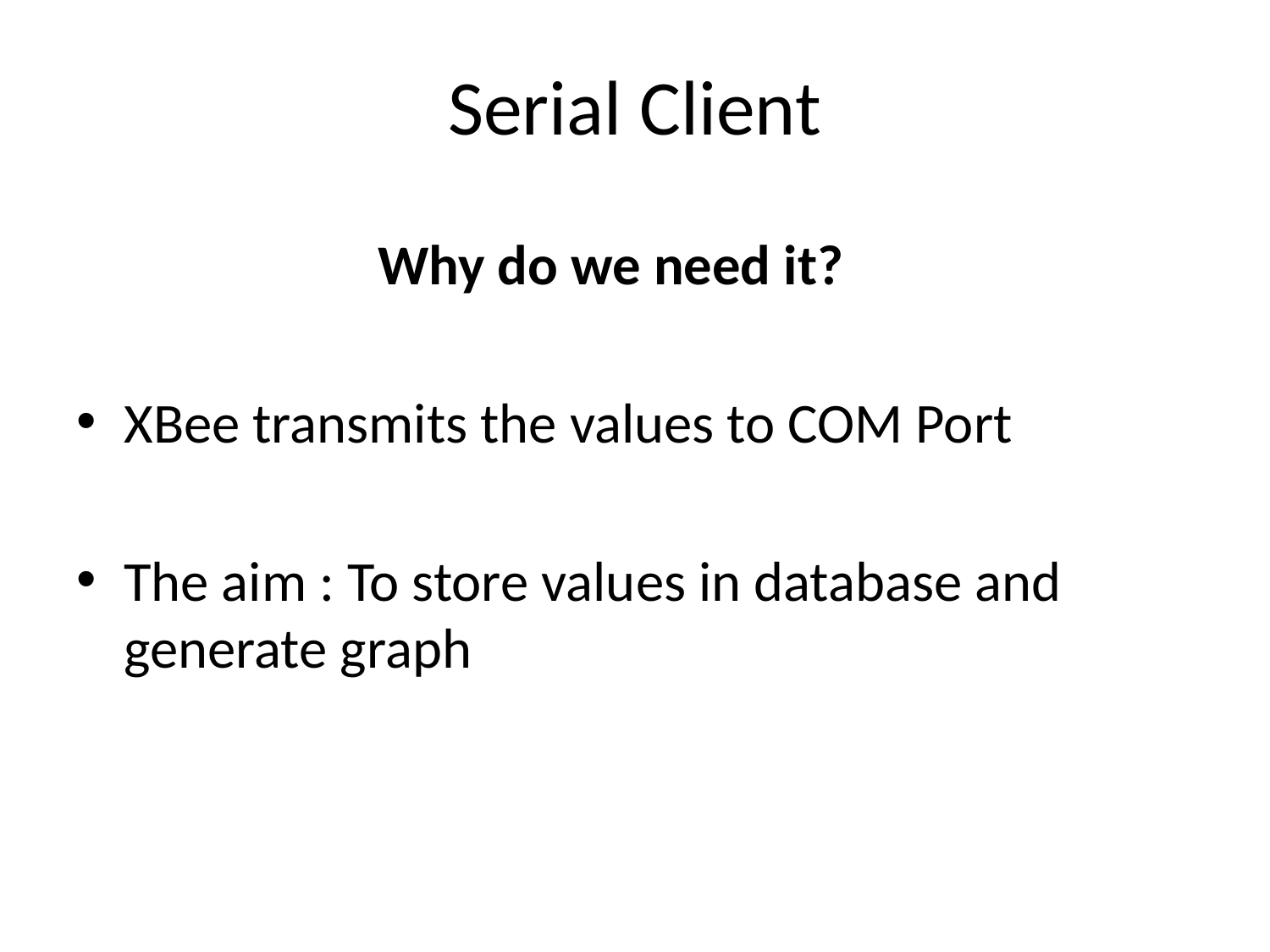

# Serial Client
			Why do we need it?

XBee transmits the values to COM Port

The aim : To store values in database and generate graph